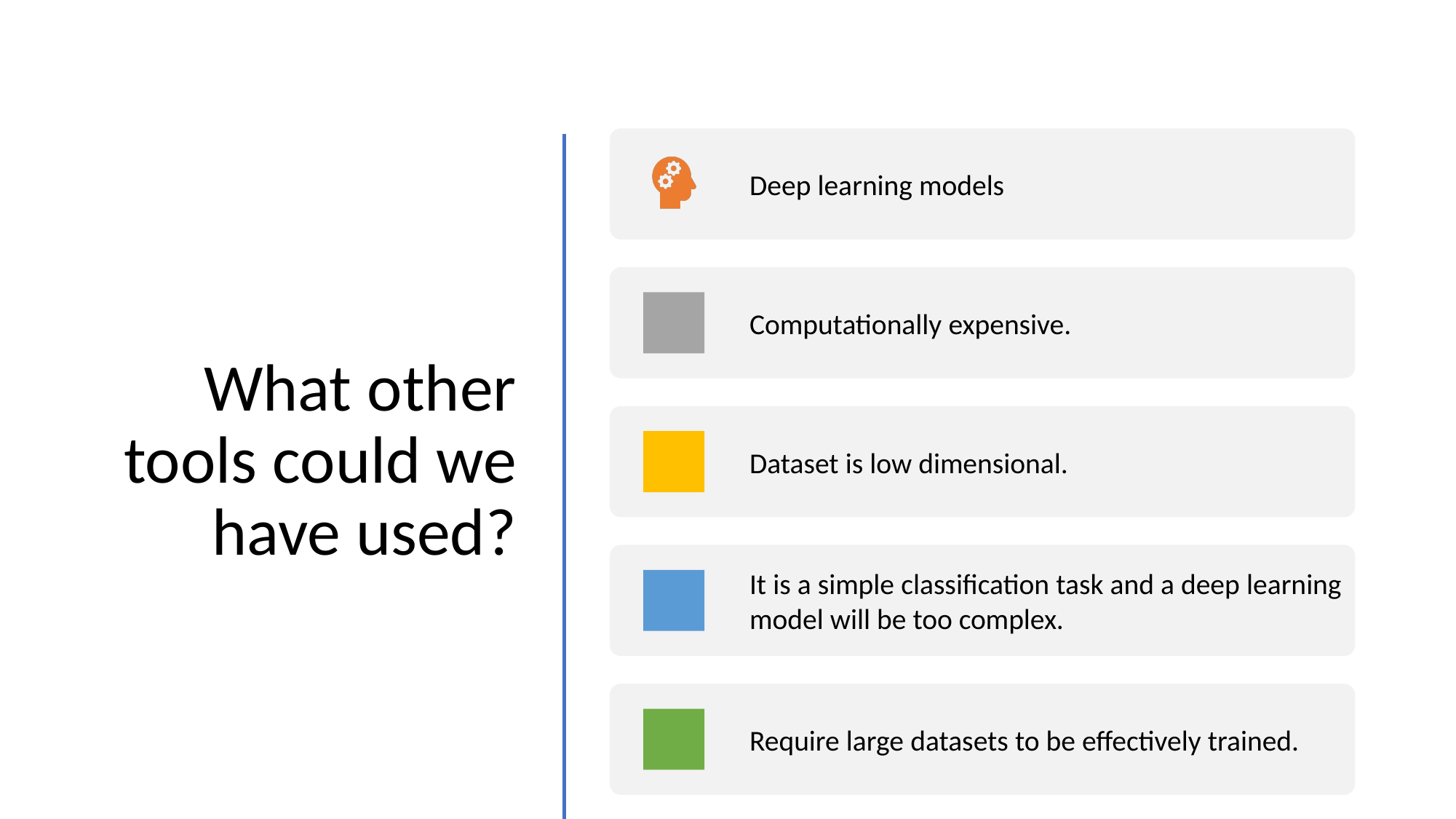

# What other tools could we have used?
Deep learning models
Computationally expensive.
Dataset is low dimensional.
It is a simple classification task and a deep learning model will be too complex.
Require large datasets to be effectively trained.